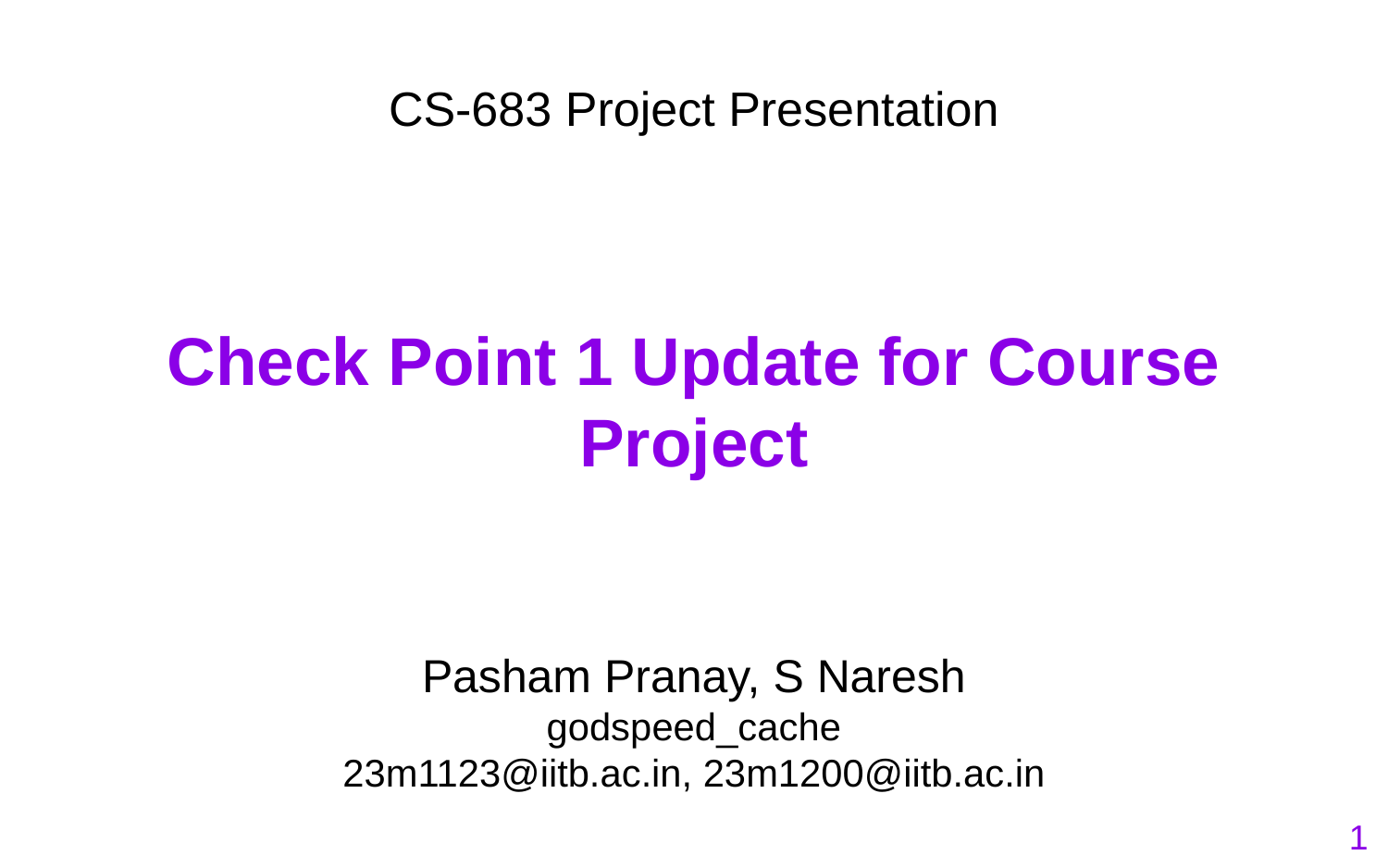

CS-683 Project Presentation
Check Point 1 Update for Course Project

Pasham Pranay, S Naresh
godspeed_cache
23m1123@iitb.ac.in, 23m1200@iitb.ac.in
1